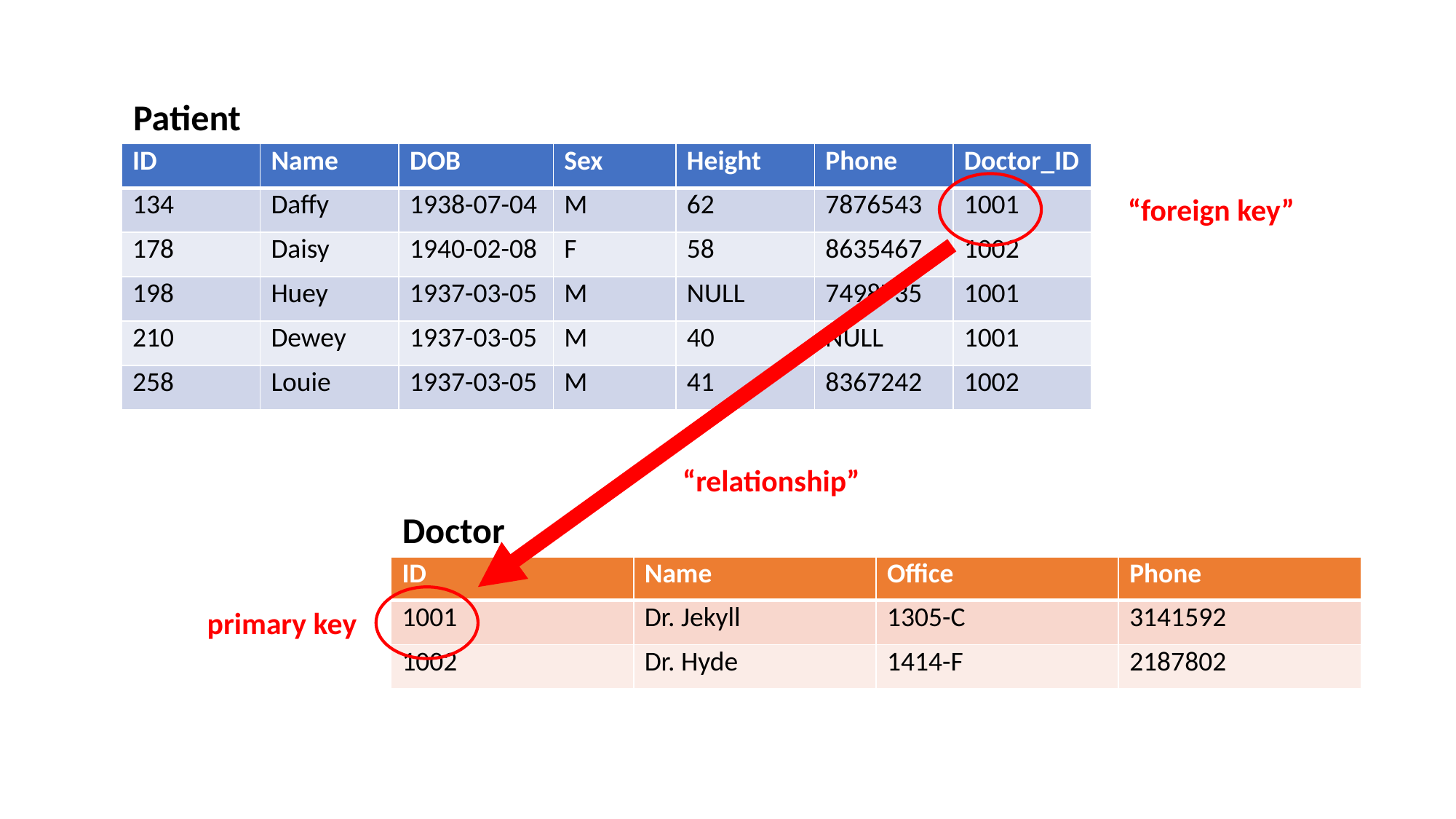

Patient
| ID | Name | DOB | Sex | Height | Phone | Doctor\_ID |
| --- | --- | --- | --- | --- | --- | --- |
| 134 | Daffy | 1938-07-04 | M | 62 | 7876543 | 1001 |
| 178 | Daisy | 1940-02-08 | F | 58 | 8635467 | 1002 |
| 198 | Huey | 1937-03-05 | M | NULL | 7498735 | 1001 |
| 210 | Dewey | 1937-03-05 | M | 40 | NULL | 1001 |
| 258 | Louie | 1937-03-05 | M | 41 | 8367242 | 1002 |

“foreign key”
“relationship”
Doctor
| ID | Name | Office | Phone |
| --- | --- | --- | --- |
| 1001 | Dr. Jekyll | 1305-C | 3141592 |
| 1002 | Dr. Hyde | 1414-F | 2187802 |

primary key